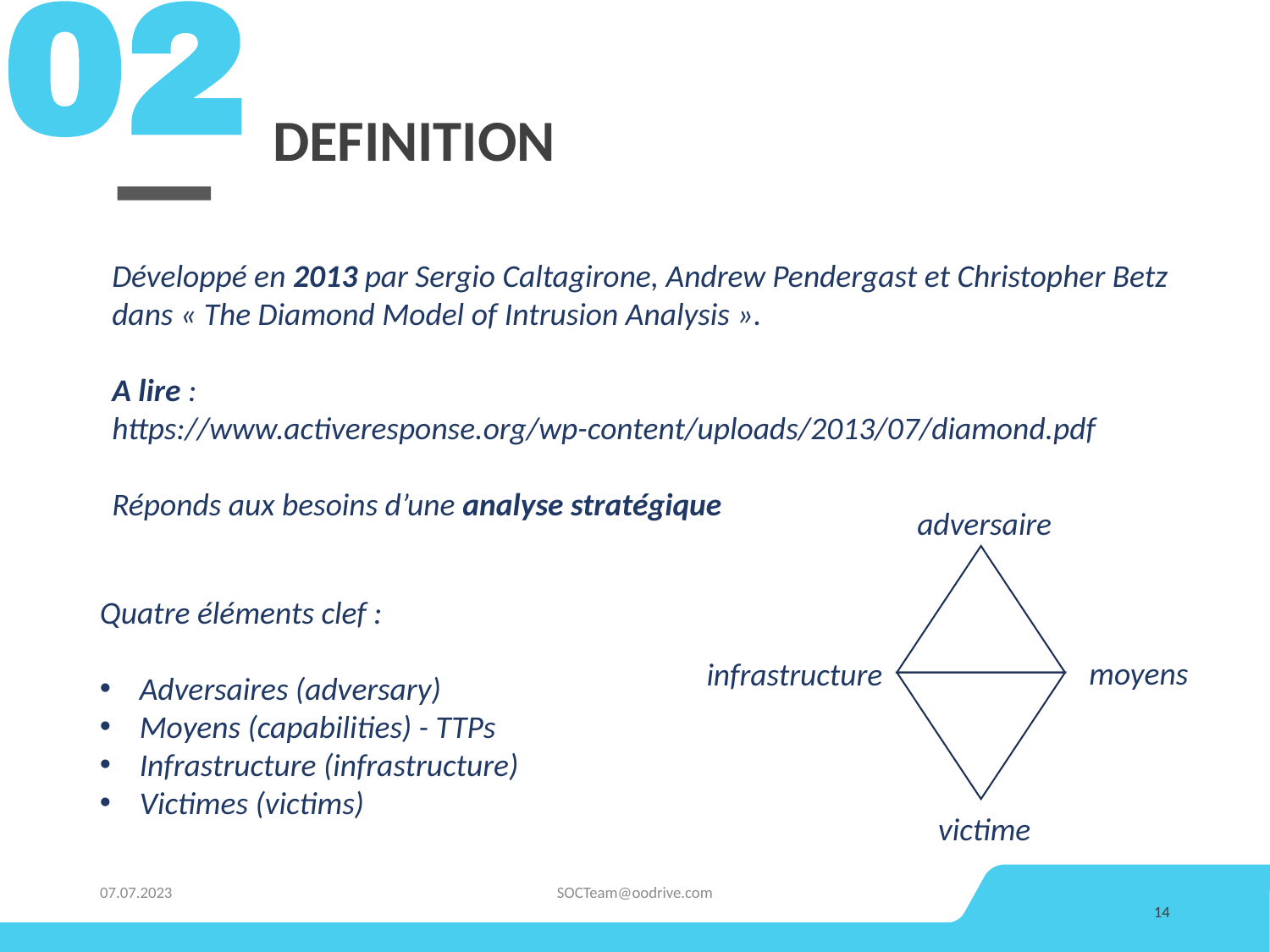

02
# definition
Développé en 2013 par Sergio Caltagirone, Andrew Pendergast et Christopher Betz
dans « The Diamond Model of Intrusion Analysis ».

A lire :
https://www.activeresponse.org/wp-content/uploads/2013/07/diamond.pdf

Réponds aux besoins d’une analyse stratégique
adversaire

Quatre éléments clef :

Adversaires (adversary)
Moyens (capabilities) - TTPs
Infrastructure (infrastructure)
Victimes (victims)

moyens
infrastructure

victime
07.07.2023
SOCTeam@oodrive.com
14